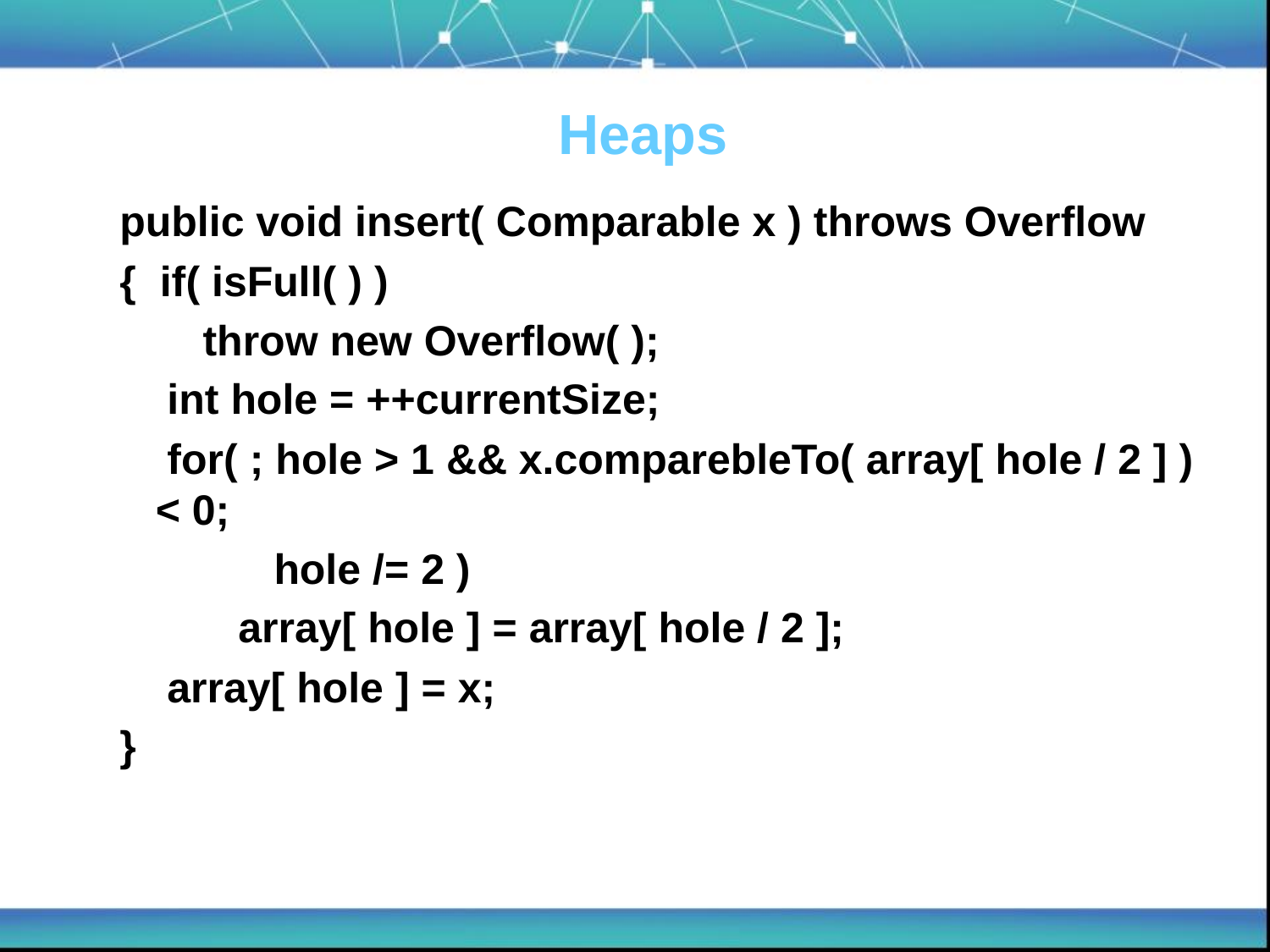

Heaps

 public void insert( Comparable x ) throws Overflow
 {  if( isFull( ) )
        throw new Overflow( );
     int hole = ++currentSize;
     for( ; hole > 1 && x.comparebleTo( array[ hole / 2 ] ) < 0;
              hole /= 2 )
           array[ hole ] = array[ hole / 2 ];
     array[ hole ] = x;
 }